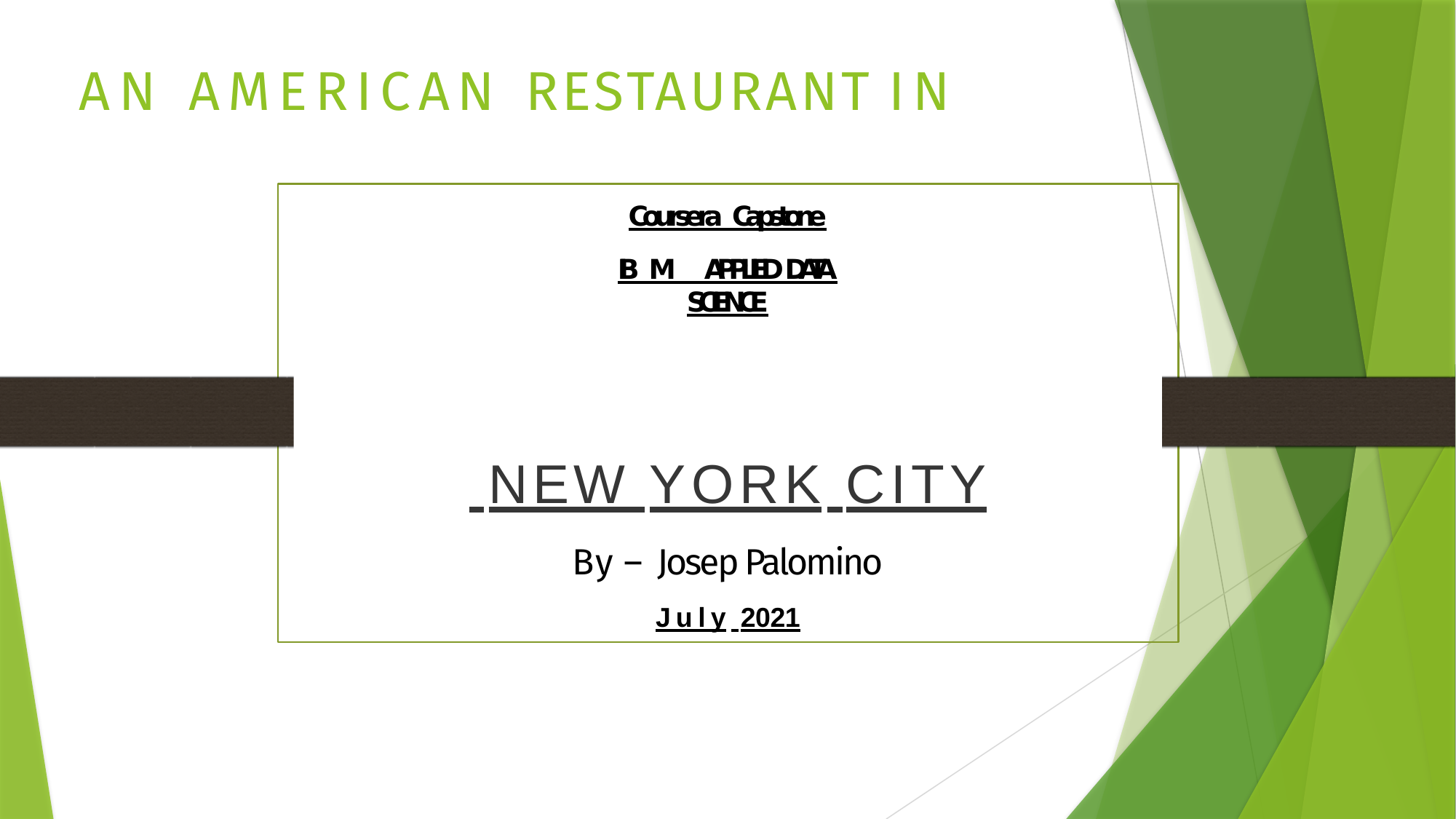

# AN AMERICAN RESTAURANT IN

Coursera Capstone
IB   M   APPLIED DATA SCIENCE
 NEW YORK CITY
By – Josep Palomino
July 2021